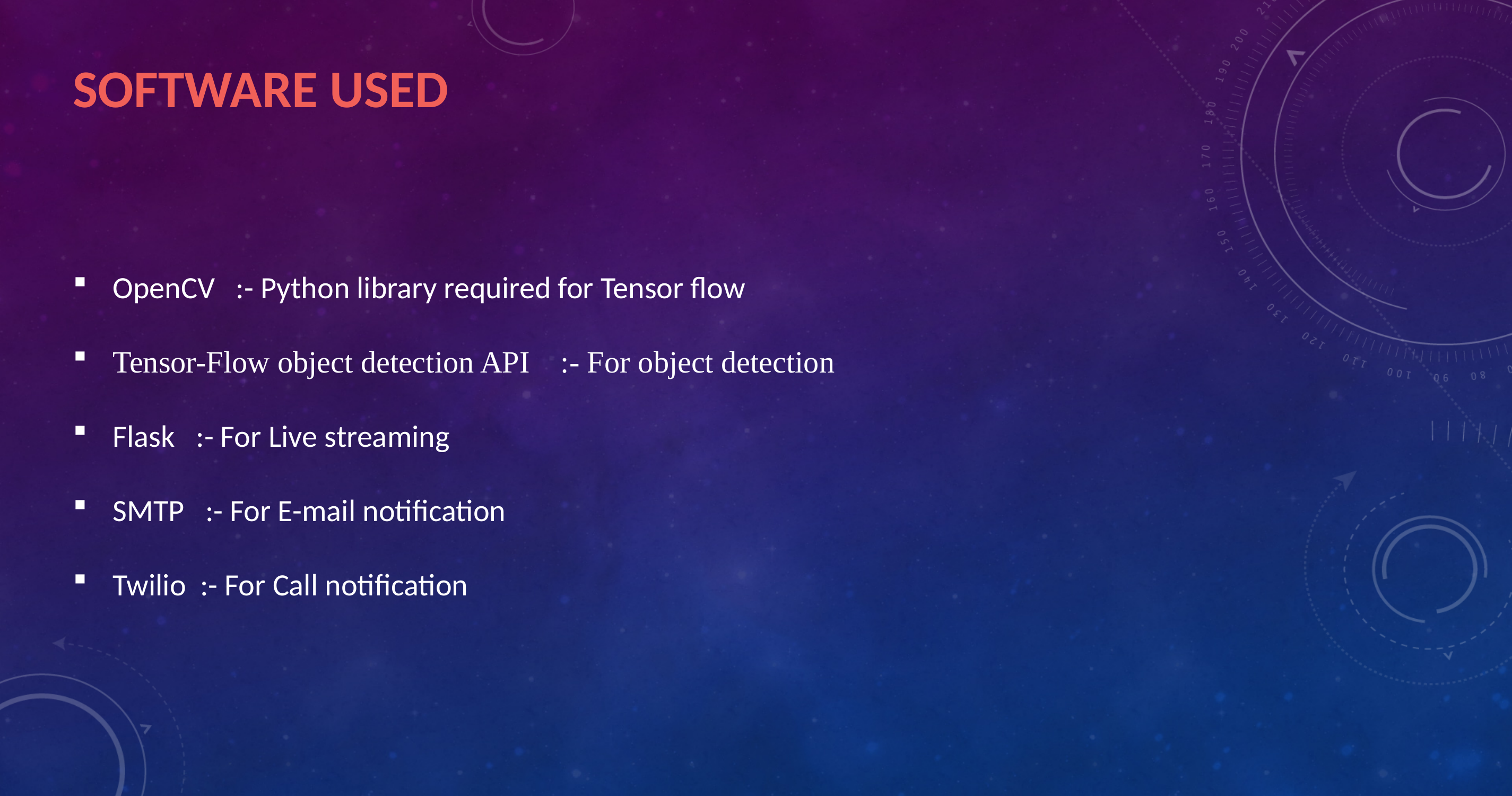

SOFTWARE USED

OpenCV   :- Python library required for Tensor flow

Tensor-Flow object detection API    :- For object detection

Flask   :- For Live streaming

SMTP   :- For E-mail notification

Twilio  :- For Call notification